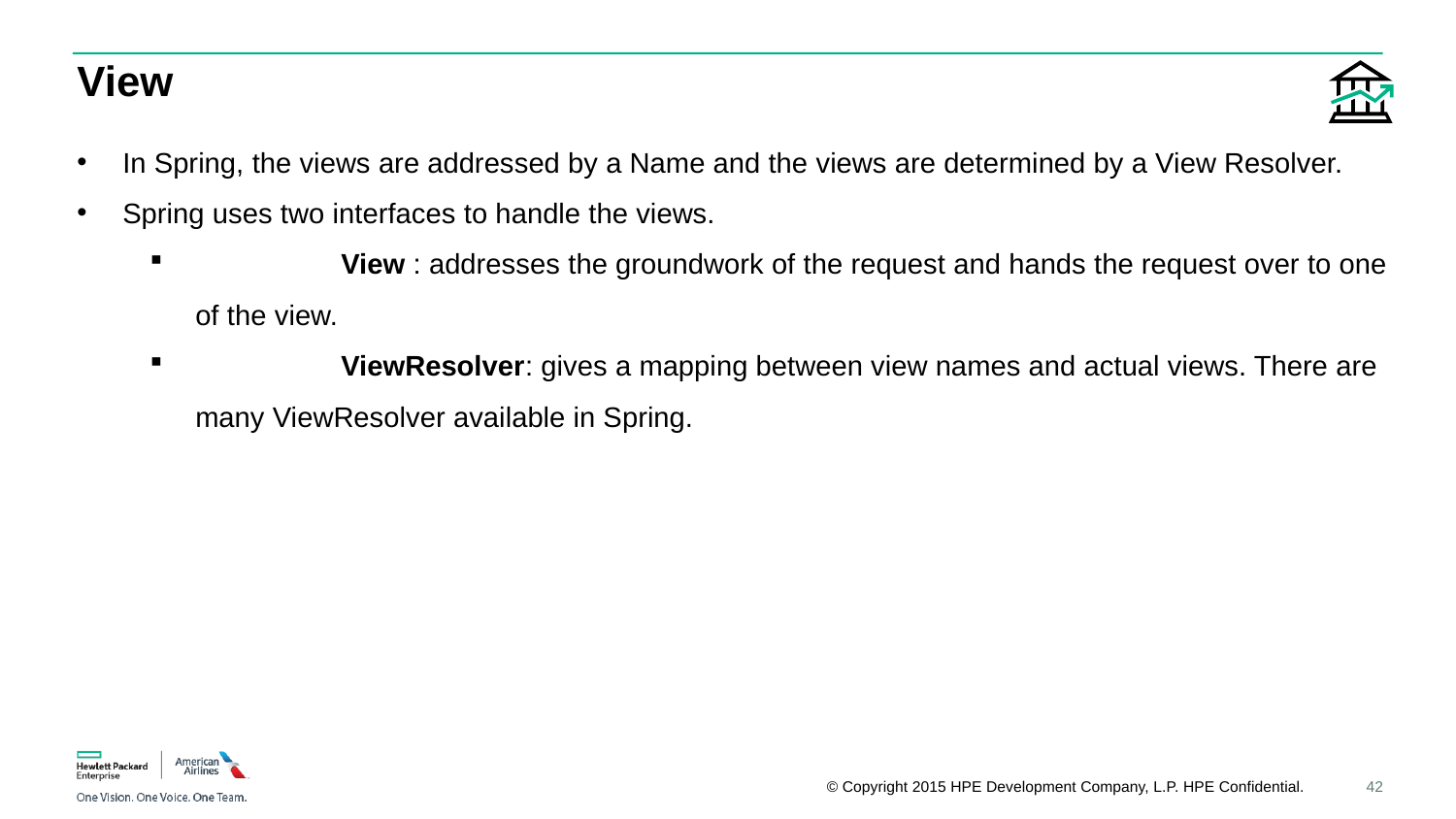

# View
In Spring, the views are addressed by a Name and the views are determined by a View Resolver.
Spring uses two interfaces to handle the views.
	View : addresses the groundwork of the request and hands the request over to one of the view.
	ViewResolver: gives a mapping between view names and actual views. There are many ViewResolver available in Spring.

42